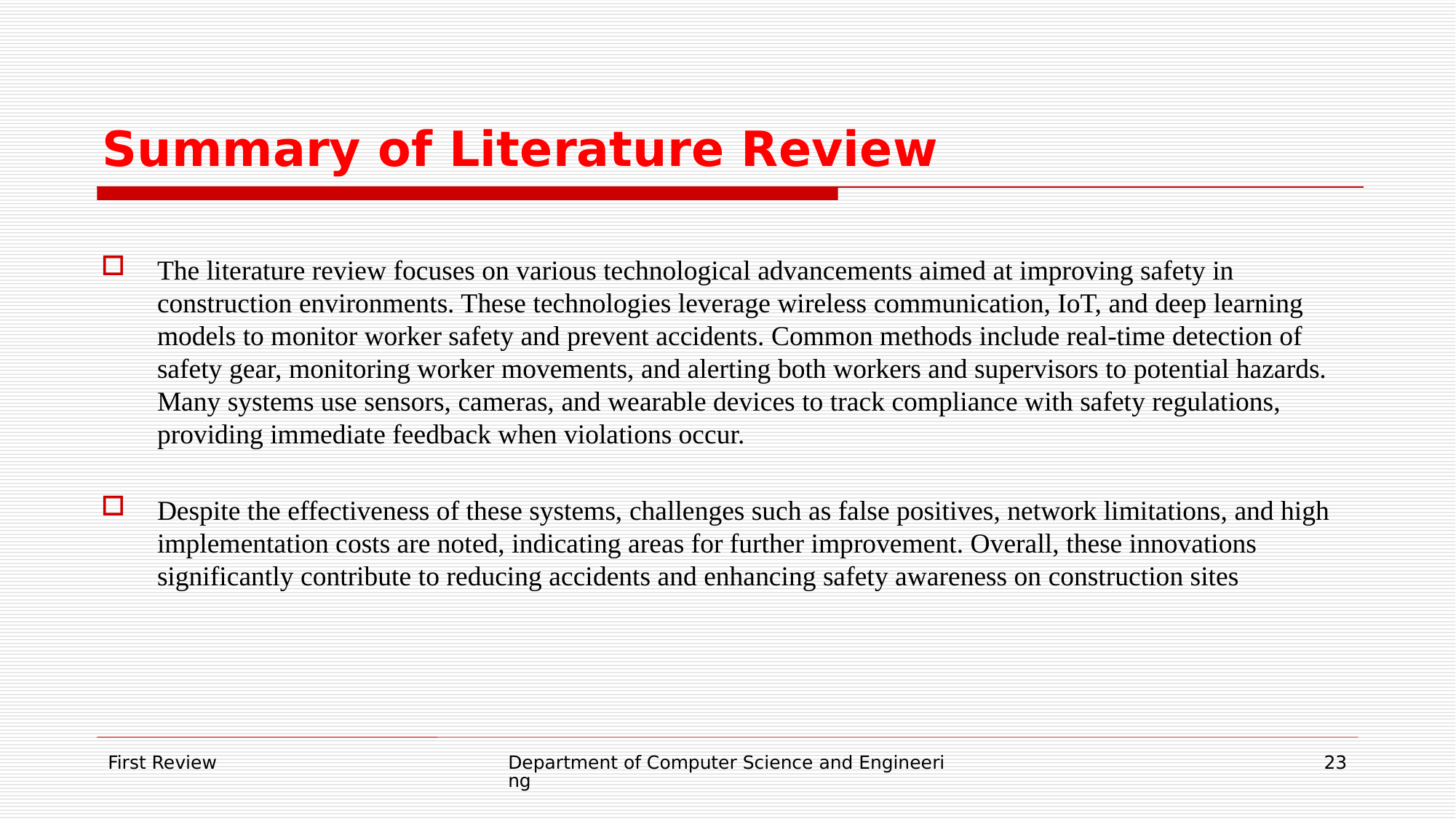

# Summary of Literature Review

The literature review focuses on various technological advancements aimed at improving safety in construction environments. These technologies leverage wireless communication, IoT, and deep learning models to monitor worker safety and prevent accidents. Common methods include real-time detection of safety gear, monitoring worker movements, and alerting both workers and supervisors to potential hazards. Many systems use sensors, cameras, and wearable devices to track compliance with safety regulations, providing immediate feedback when violations occur.

Despite the effectiveness of these systems, challenges such as false positives, network limitations, and high implementation costs are noted, indicating areas for further improvement. Overall, these innovations significantly contribute to reducing accidents and enhancing safety awareness on construction sites​

First Review
Department of Computer Science and Engineering
23